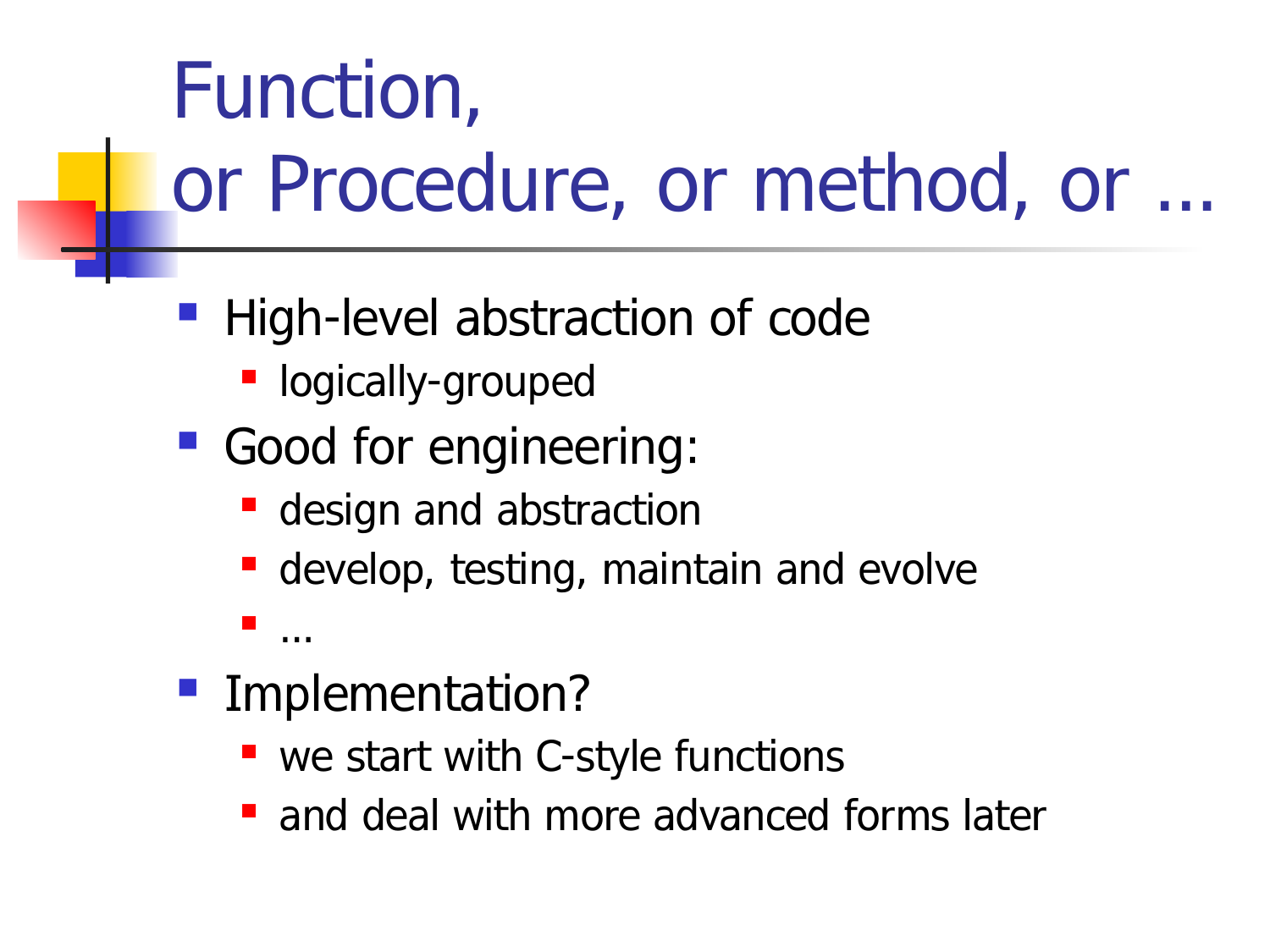

# Function, or Procedure, or method, or …
High-level abstraction of code
logically-grouped
Good for engineering:
design and abstraction
develop, testing, maintain and evolve
…
Implementation?
we start with C-style functions
and deal with more advanced forms later